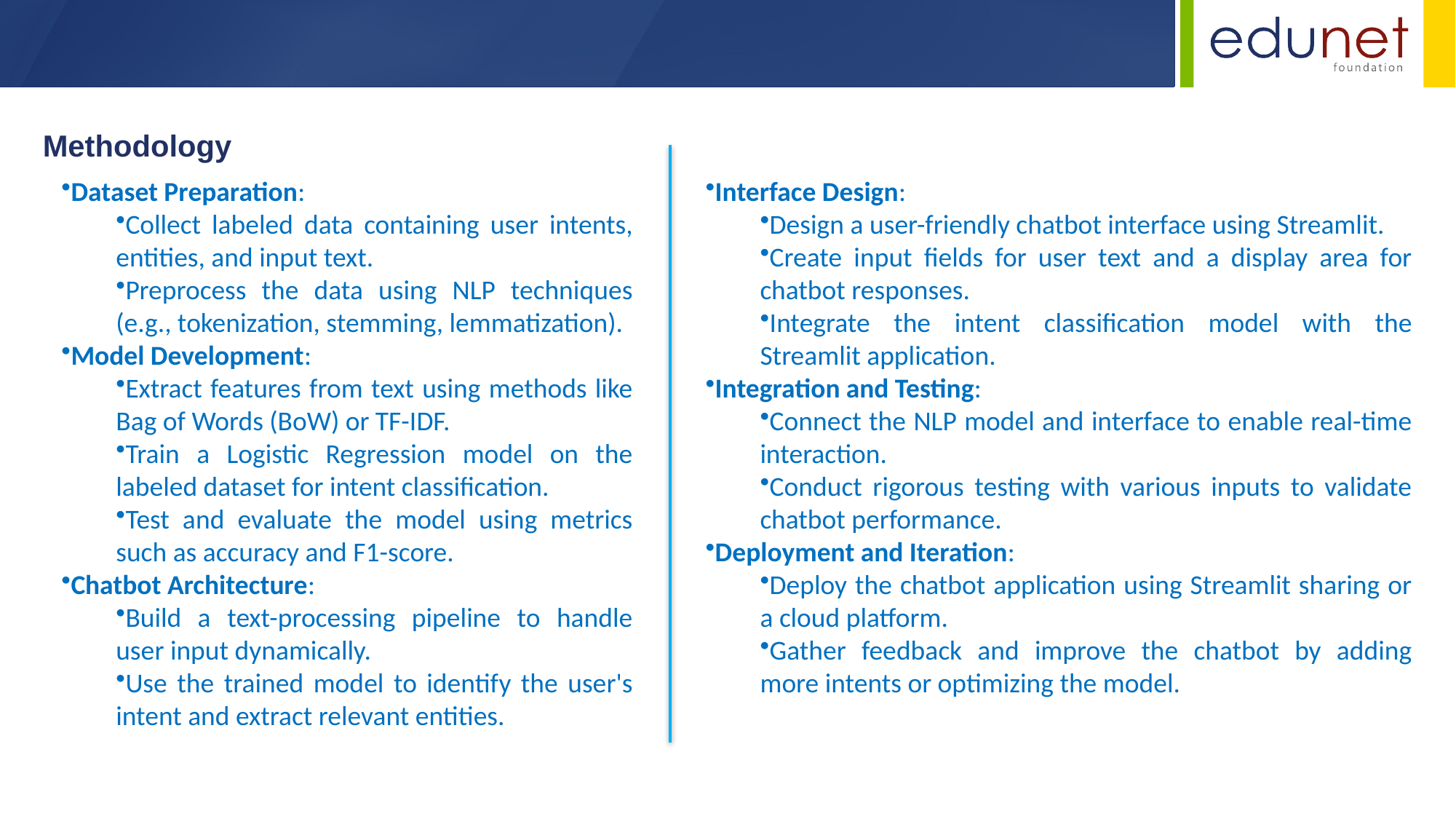

Methodology
Dataset Preparation:
Collect labeled data containing user intents, entities, and input text.
Preprocess the data using NLP techniques (e.g., tokenization, stemming, lemmatization).
Model Development:
Extract features from text using methods like Bag of Words (BoW) or TF-IDF.
Train a Logistic Regression model on the labeled dataset for intent classification.
Test and evaluate the model using metrics such as accuracy and F1-score.
Chatbot Architecture:
Build a text-processing pipeline to handle user input dynamically.
Use the trained model to identify the user's intent and extract relevant entities.
Interface Design:
Design a user-friendly chatbot interface using Streamlit.
Create input fields for user text and a display area for chatbot responses.
Integrate the intent classification model with the Streamlit application.
Integration and Testing:
Connect the NLP model and interface to enable real-time interaction.
Conduct rigorous testing with various inputs to validate chatbot performance.
Deployment and Iteration:
Deploy the chatbot application using Streamlit sharing or a cloud platform.
Gather feedback and improve the chatbot by adding more intents or optimizing the model.